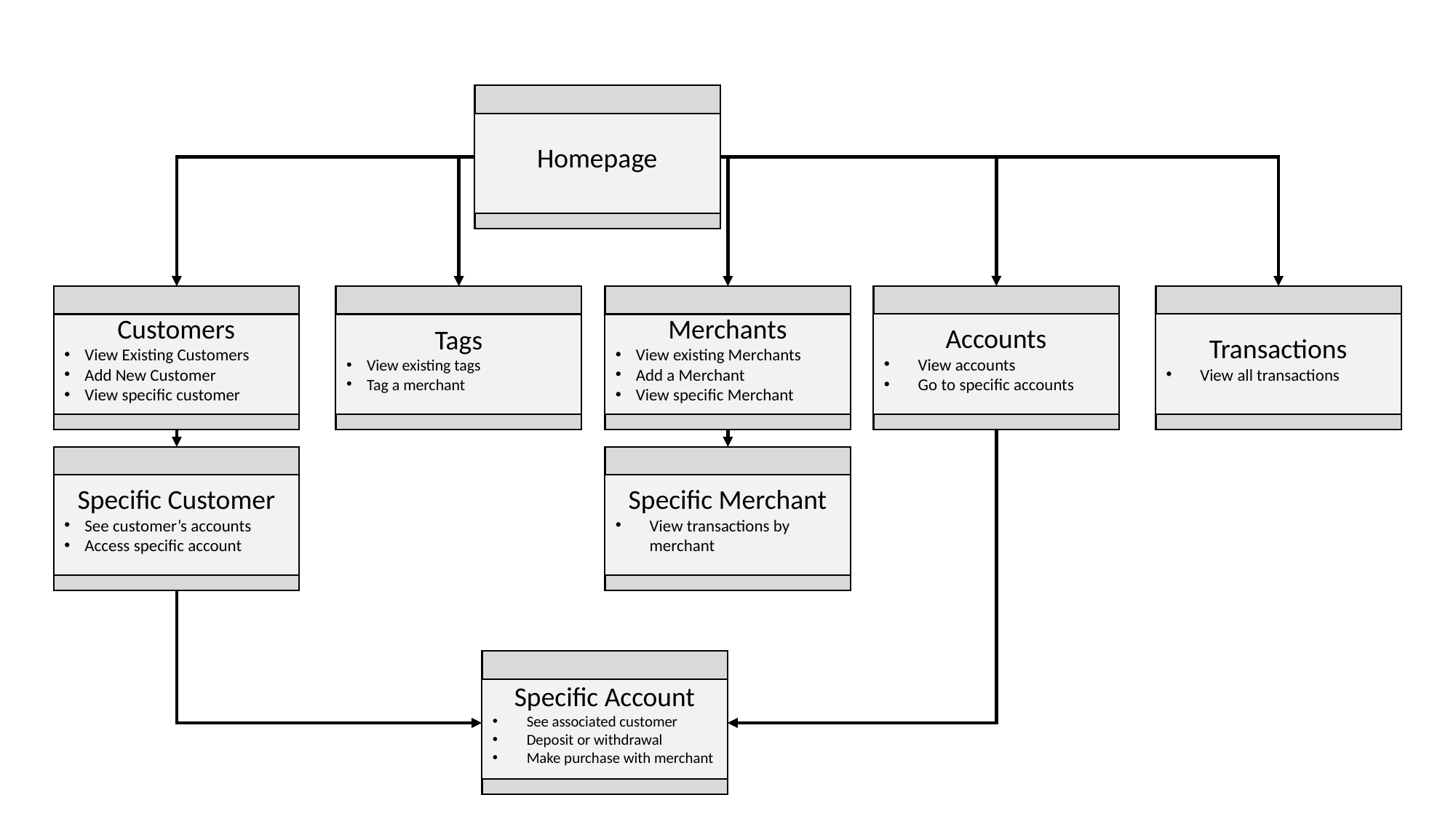

Homepage

Customers
View Existing Customers
Add New Customer
View specific customer

Accounts
View accounts
Go to specific accounts

Transactions
View all transactions

Tags
View existing tags
Tag a merchant

Merchants
View existing Merchants
Add a Merchant
View specific Merchant

Specific Customer
See customer’s accounts
Access specific account

Specific Merchant
View transactions by merchant

Specific Account
See associated customer
Deposit or withdrawal
Make purchase with merchant